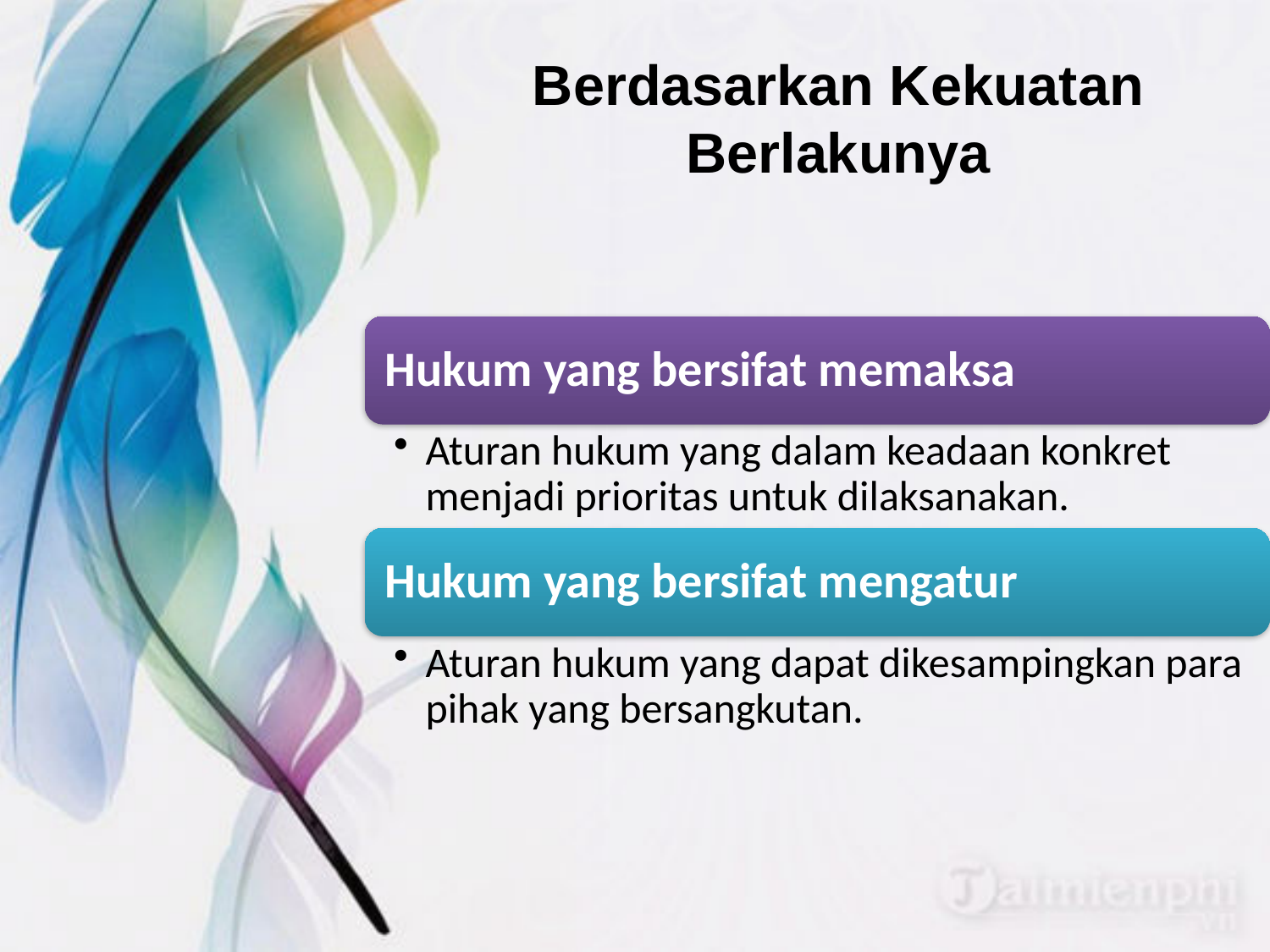

# Berdasarkan Kekuatan Berlakunya
Hukum yang bersifat memaksa
Aturan hukum yang dalam keadaan konkret menjadi prioritas untuk dilaksanakan.
Hukum yang bersifat mengatur
Aturan hukum yang dapat dikesampingkan para pihak yang bersangkutan.